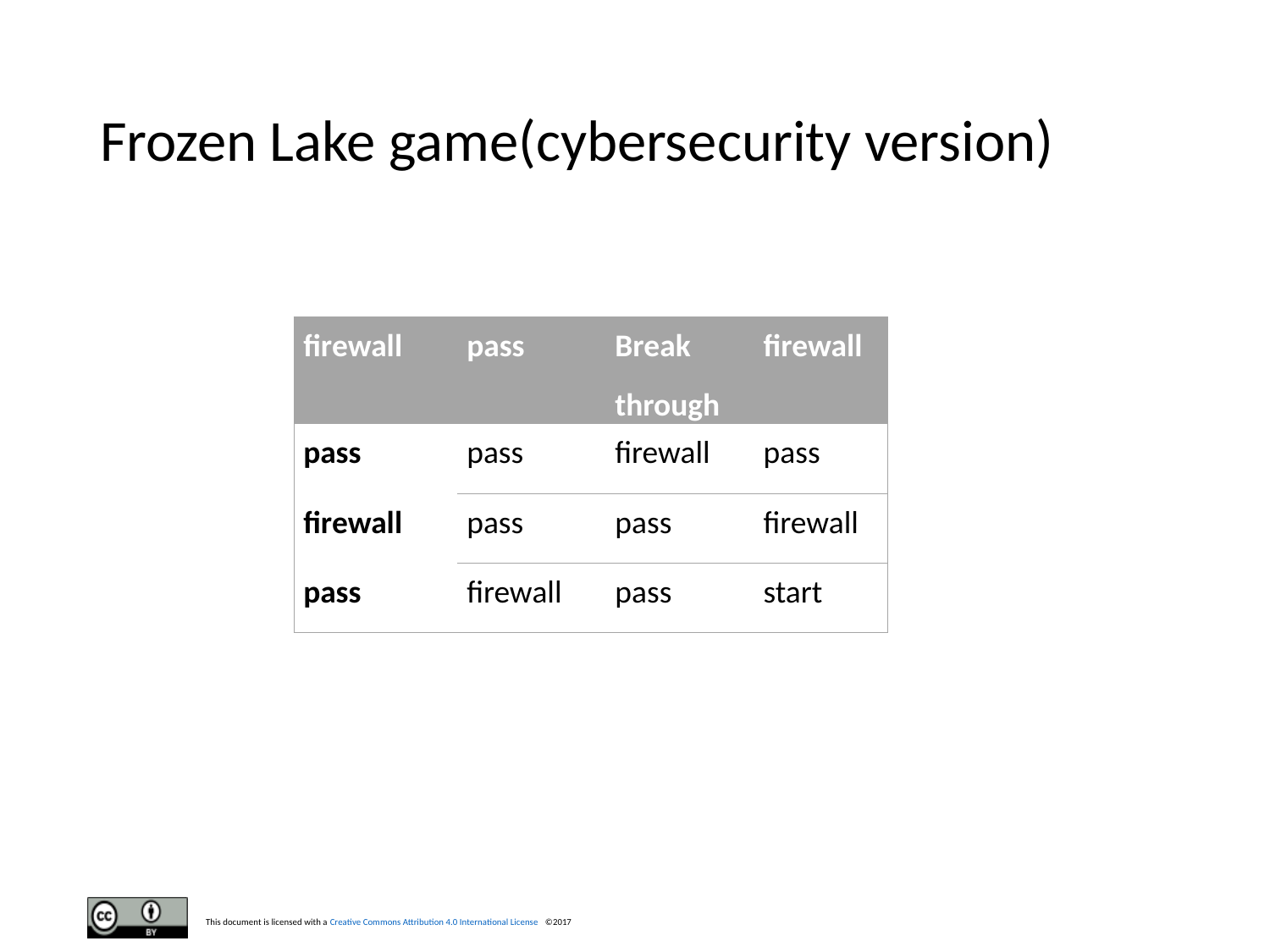

# Frozen Lake game(cybersecurity version)
| firewall | pass | Break through | firewall |
| --- | --- | --- | --- |
| pass | pass | firewall | pass |
| firewall | pass | pass | firewall |
| pass | firewall | pass | start |